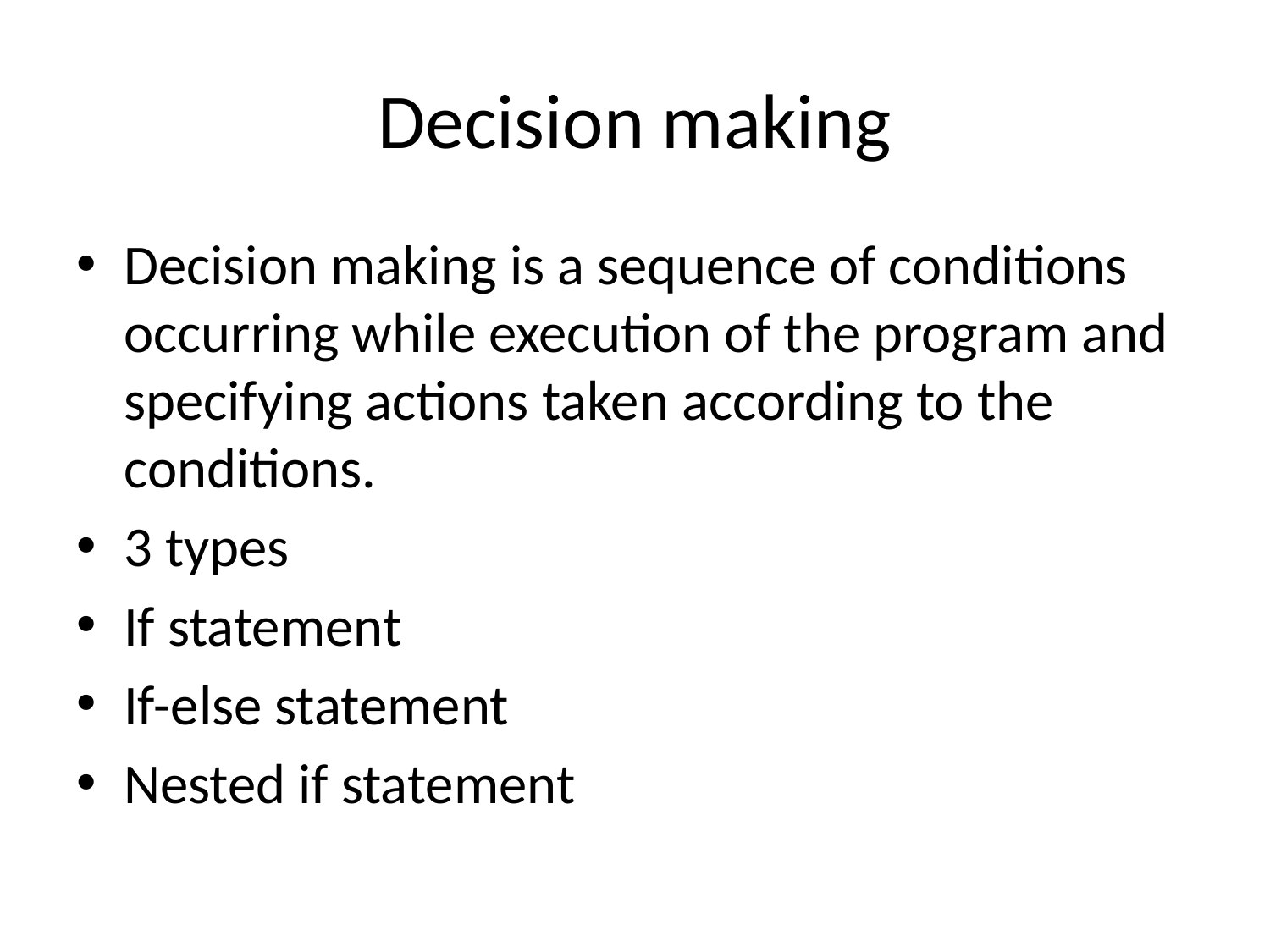

# Decision making
Decision making is a sequence of conditions occurring while execution of the program and specifying actions taken according to the conditions.
3 types
If statement
If-else statement
Nested if statement